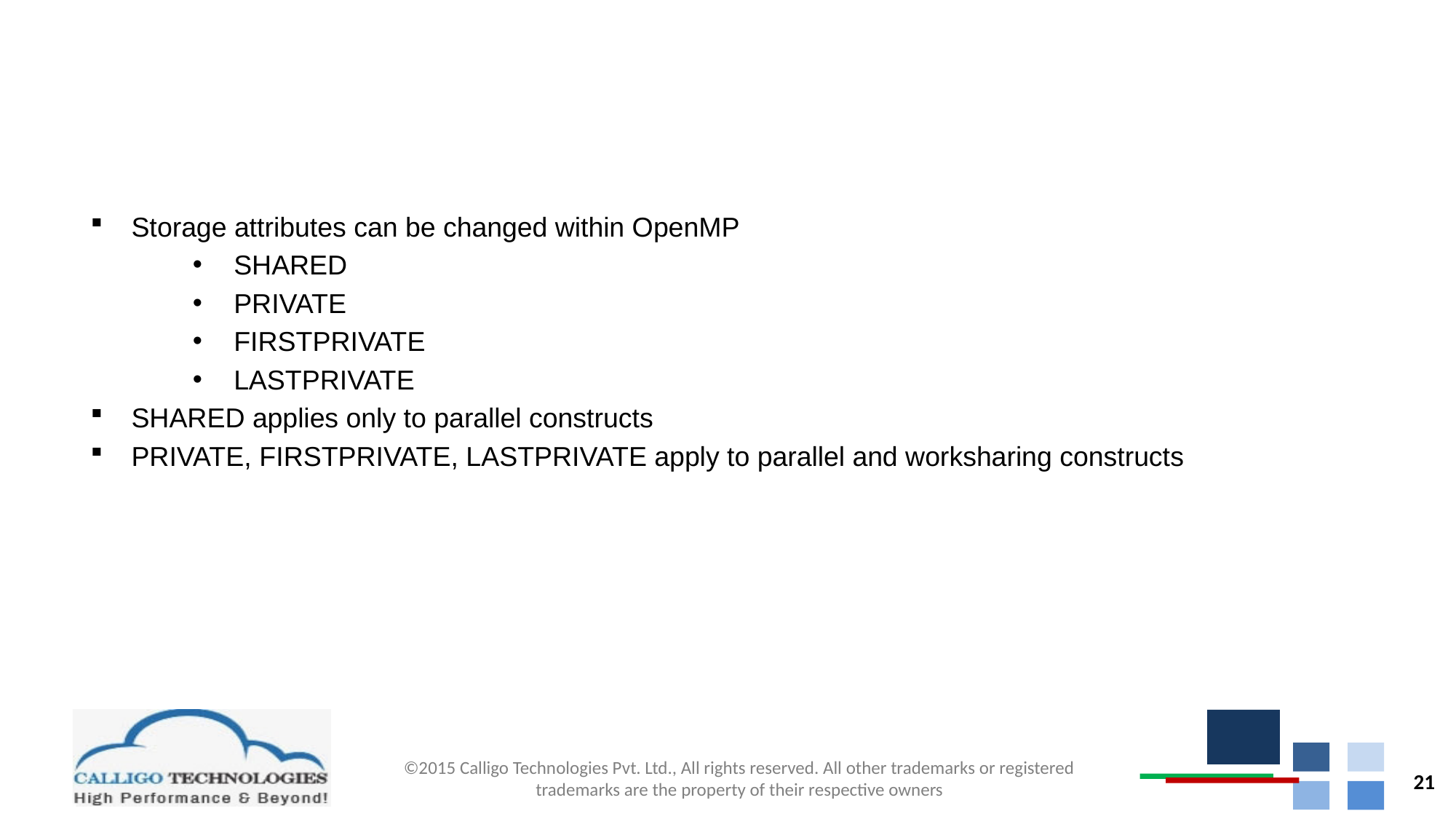

# Data Environment
Storage attributes can be changed within OpenMP
SHARED
PRIVATE
FIRSTPRIVATE
LASTPRIVATE
SHARED applies only to parallel constructs
PRIVATE, FIRSTPRIVATE, LASTPRIVATE apply to parallel and worksharing constructs

21